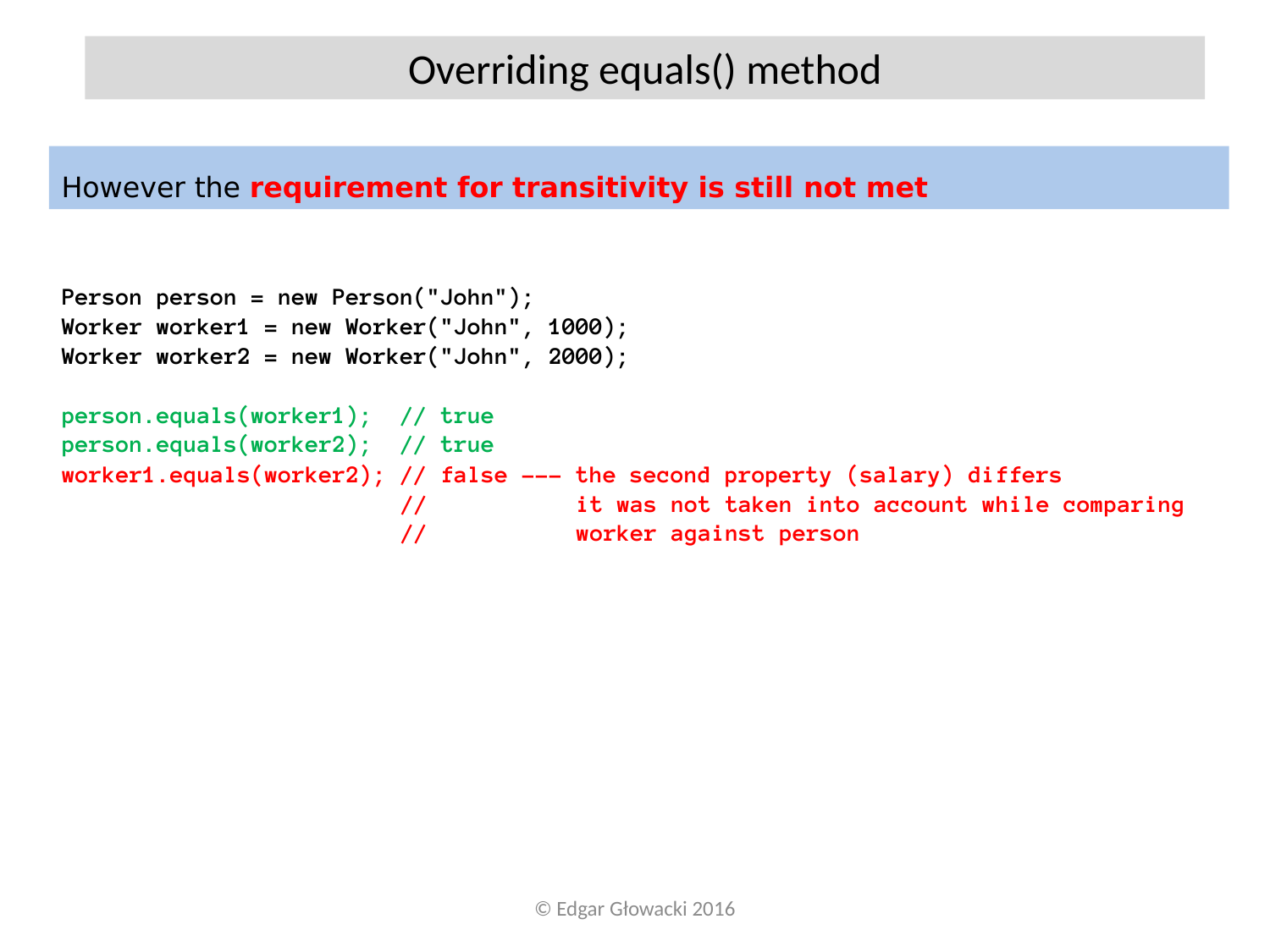

Overriding equals() method
However the requirement for transitivity is still not met
Person person = new Person("John");
Worker worker1 = new Worker("John", 1000);
Worker worker2 = new Worker("John", 2000);

person.equals(worker1);  // true
person.equals(worker2);  // true
worker1.equals(worker2); // false --- the second property (salary) differs
                         //           it was not taken into account while comparing
                         //           worker against person
© Edgar Głowacki 2016